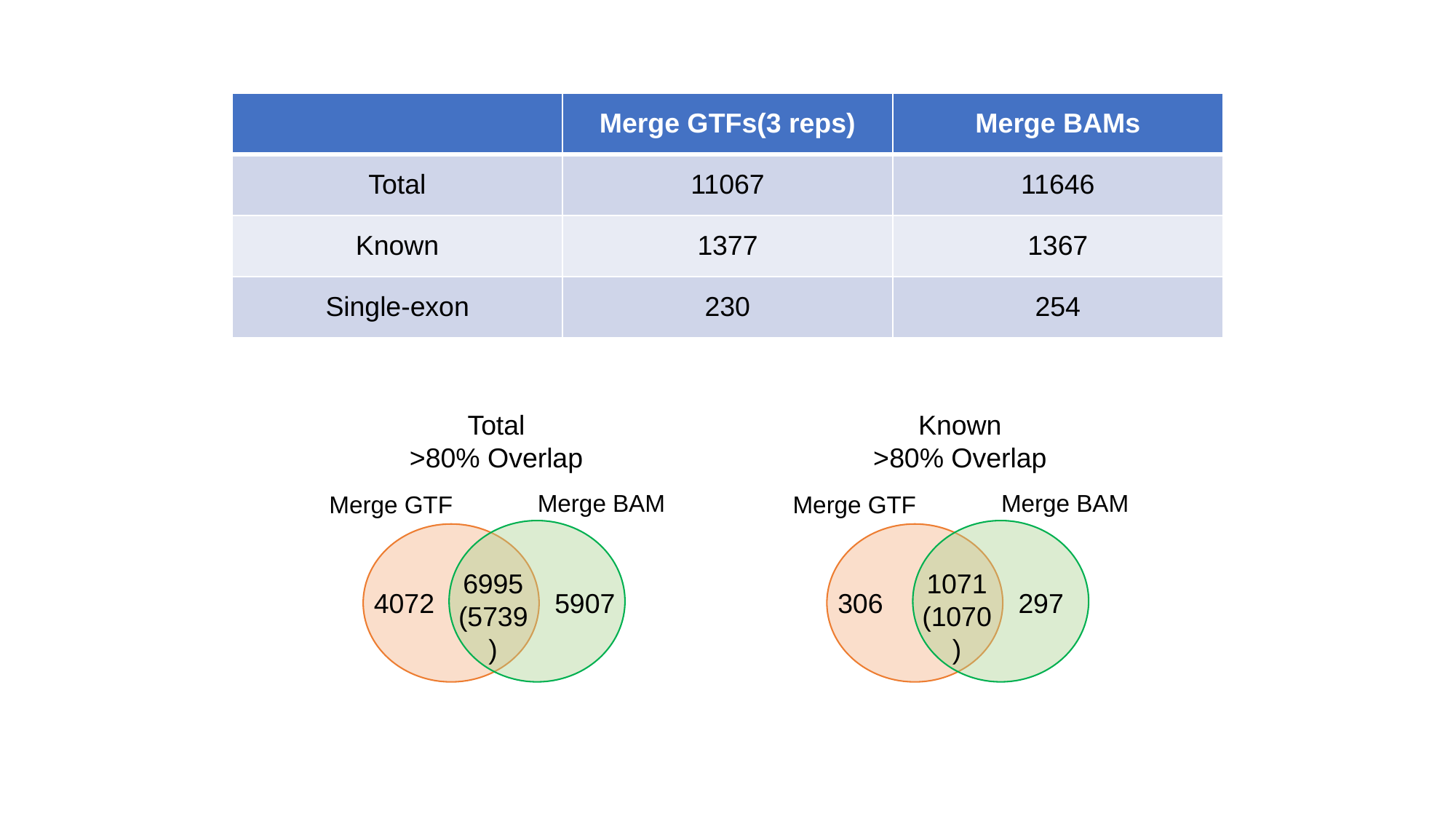

|  | Merge GTFs(3 reps) | Merge BAMs |
| --- | --- | --- |
| Total | 11067 | 11646 |
| Known | 1377 | 1367 |
| Single-exon | 230 | 254 |
Total
>80% Overlap
Known
>80% Overlap
Merge BAM
Merge BAM
Merge GTF
Merge GTF

6995
(5739)
1071
(1070)
4072
5907
306
297